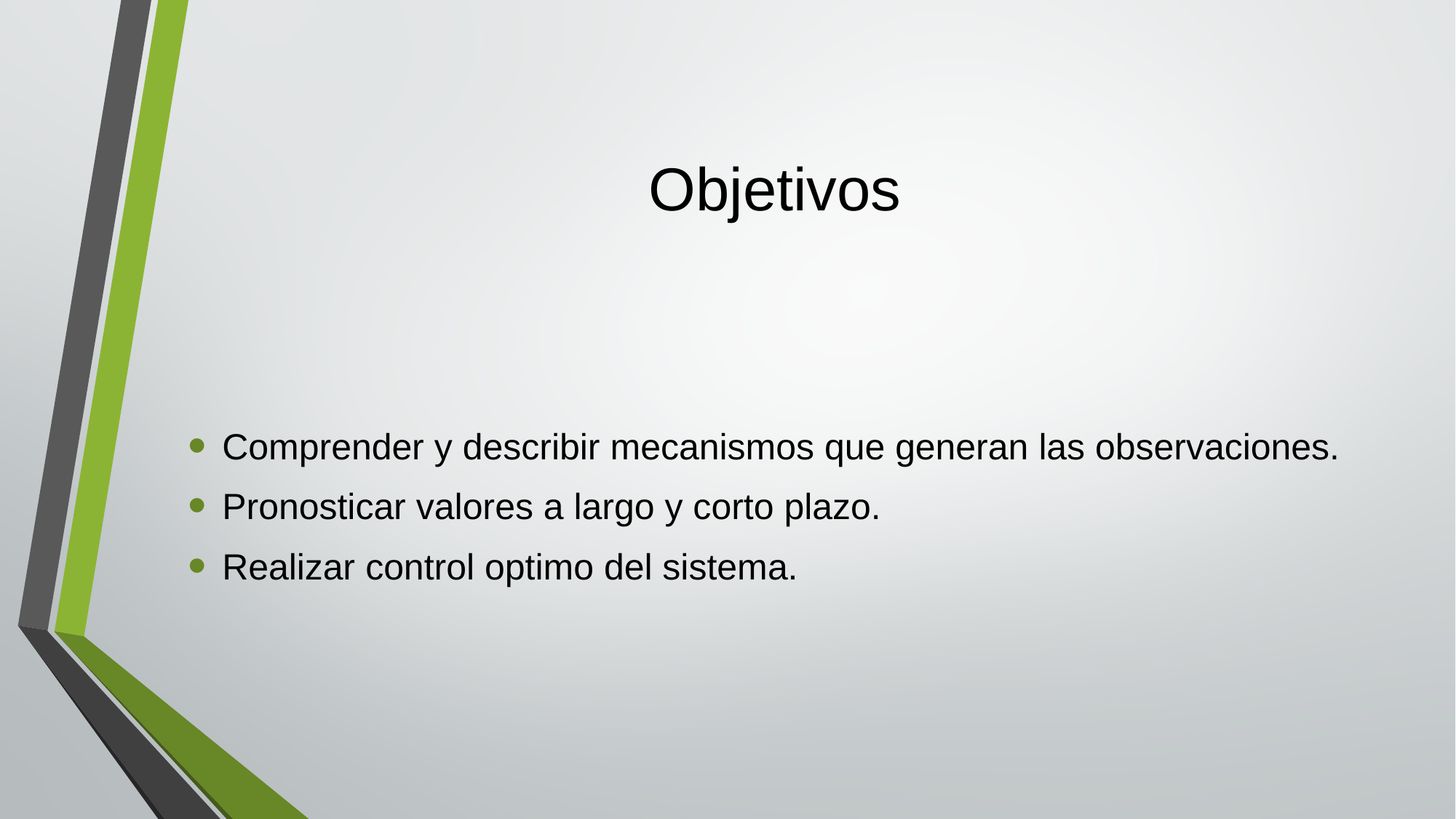

# Objetivos
Comprender y describir mecanismos que generan las observaciones.
Pronosticar valores a largo y corto plazo.
Realizar control optimo del sistema.